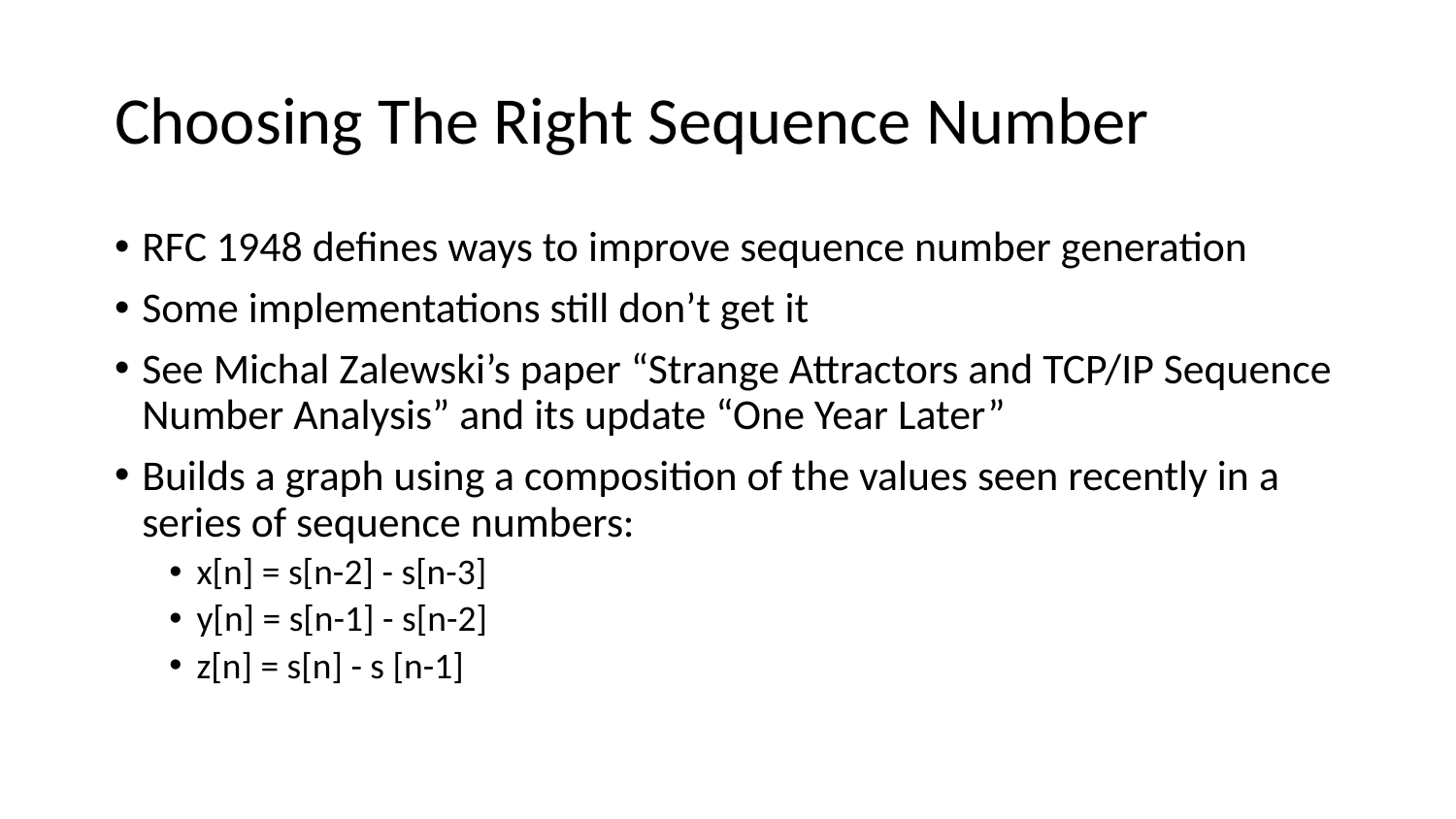

# Choosing The Right Sequence Number
RFC 1948 defines ways to improve sequence number generation
Some implementations still don’t get it
See Michal Zalewski’s paper “Strange Attractors and TCP/IP Sequence Number Analysis” and its update “One Year Later”
Builds a graph using a composition of the values seen recently in a series of sequence numbers:
x[n] = s[n-2] - s[n-3]
y[n] = s[n-1] - s[n-2]
z[n] = s[n] - s [n-1]